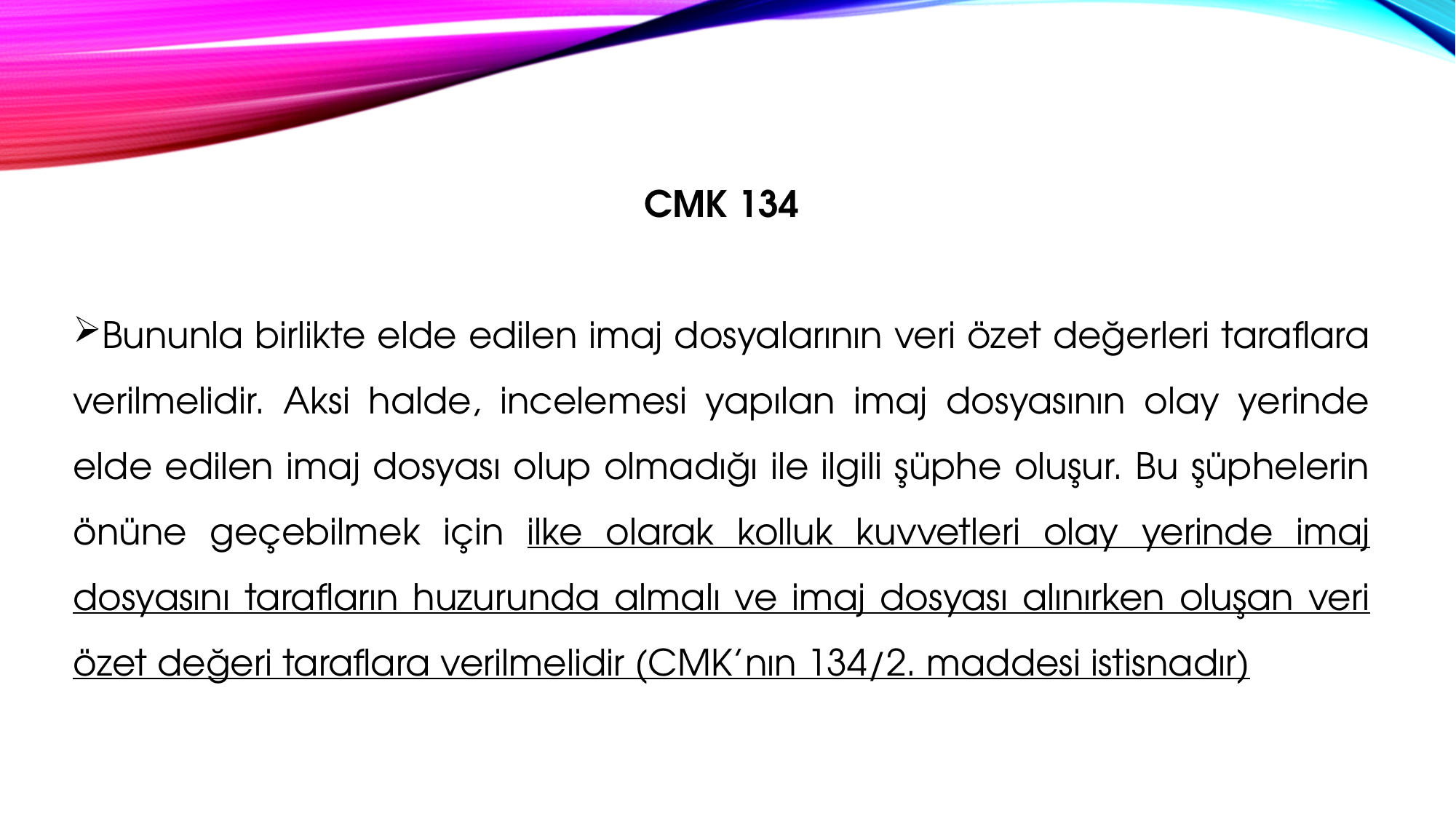

CMK 134

Bununla birlikte elde edilen imaj dosyalarının veri özet değerleri taraflara verilmelidir. Aksi halde, incelemesi yapılan imaj dosyasının olay yerinde elde edilen imaj dosyası olup olmadığı ile ilgili şüphe oluşur. Bu şüphelerin önüne geçebilmek için ilke olarak kolluk kuvvetleri olay yerinde imaj dosyasını tarafların huzurunda almalı ve imaj dosyası alınırken oluşan veri özet değeri taraflara verilmelidir (CMK’nın 134/2. maddesi istisnadır)